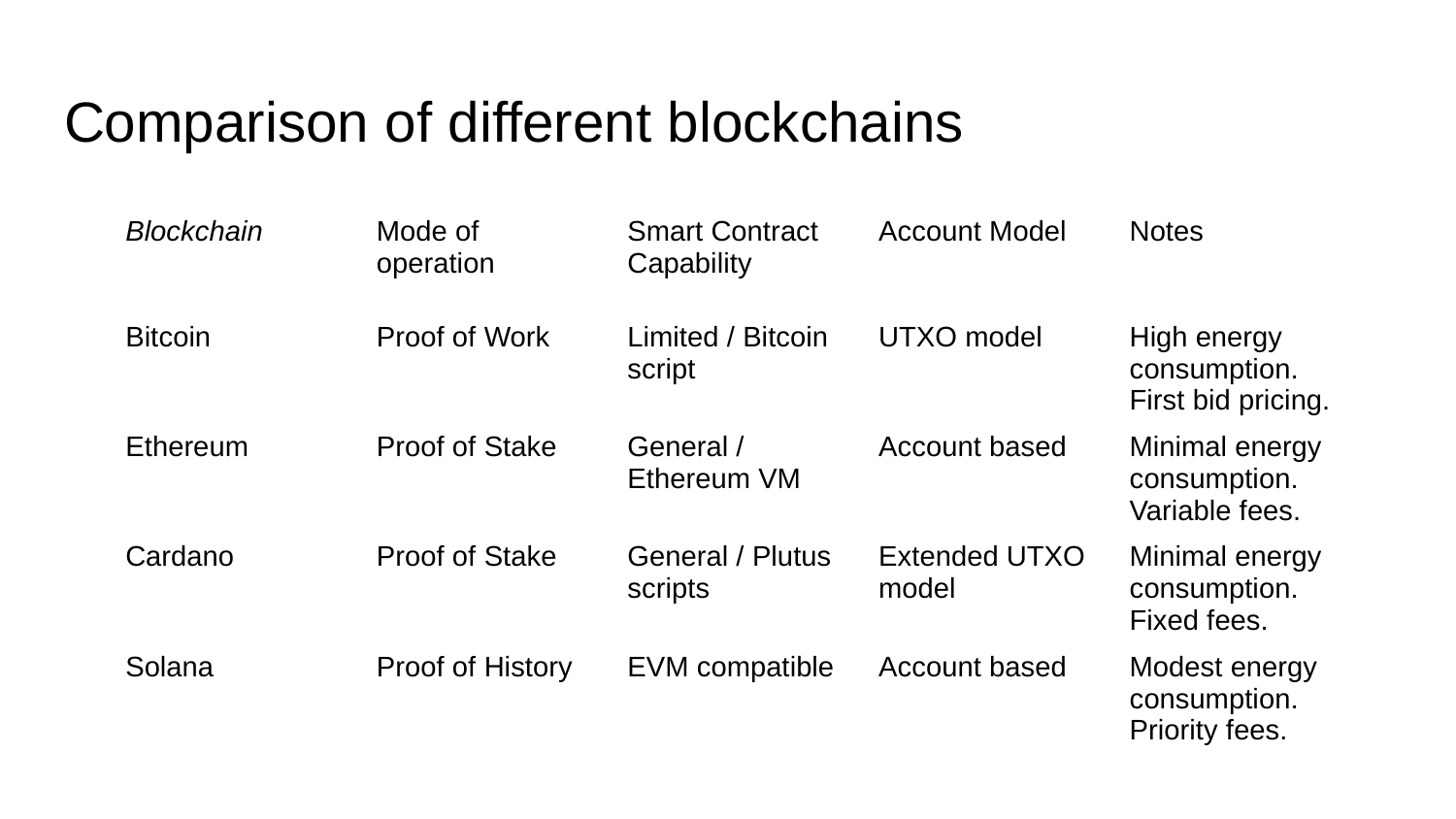

# Comparison of different blockchains
| Blockchain | Mode of operation | Smart Contract Capability | Account Model | Notes |
| --- | --- | --- | --- | --- |
| Bitcoin | Proof of Work | Limited / Bitcoin script | UTXO model | High energy consumption. First bid pricing. |
| Ethereum | Proof of Stake | General / Ethereum VM | Account based | Minimal energy consumption. Variable fees. |
| Cardano | Proof of Stake | General / Plutus scripts | Extended UTXO model | Minimal energy consumption. Fixed fees. |
| Solana | Proof of History | EVM compatible | Account based | Modest energy consumption. Priority fees. |